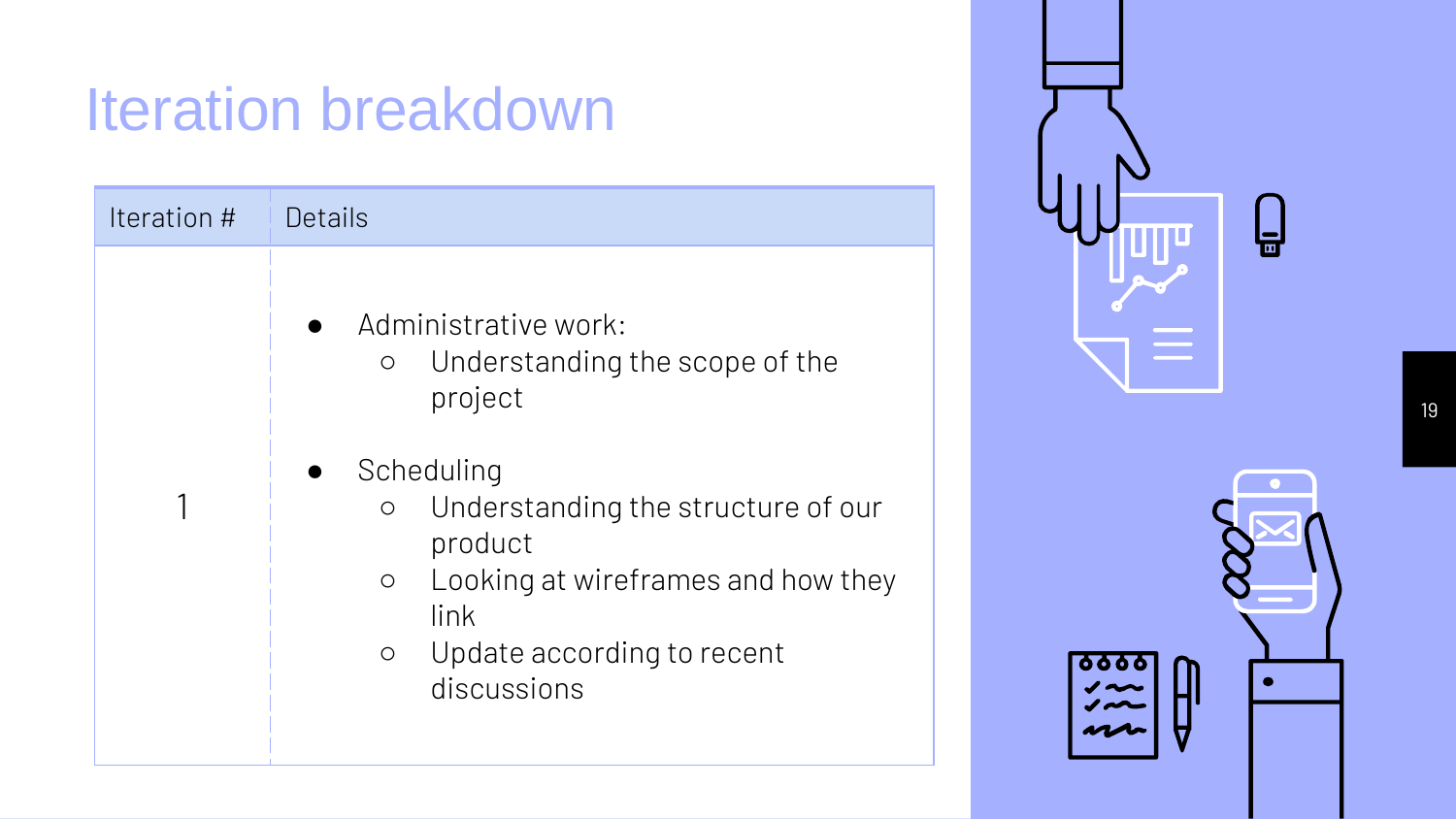

# Iteration breakdown
| Iteration # | Details |
| --- | --- |
| 1 | Administrative work: Understanding the scope of the project Scheduling Understanding the structure of our product Looking at wireframes and how they link Update according to recent discussions |
19